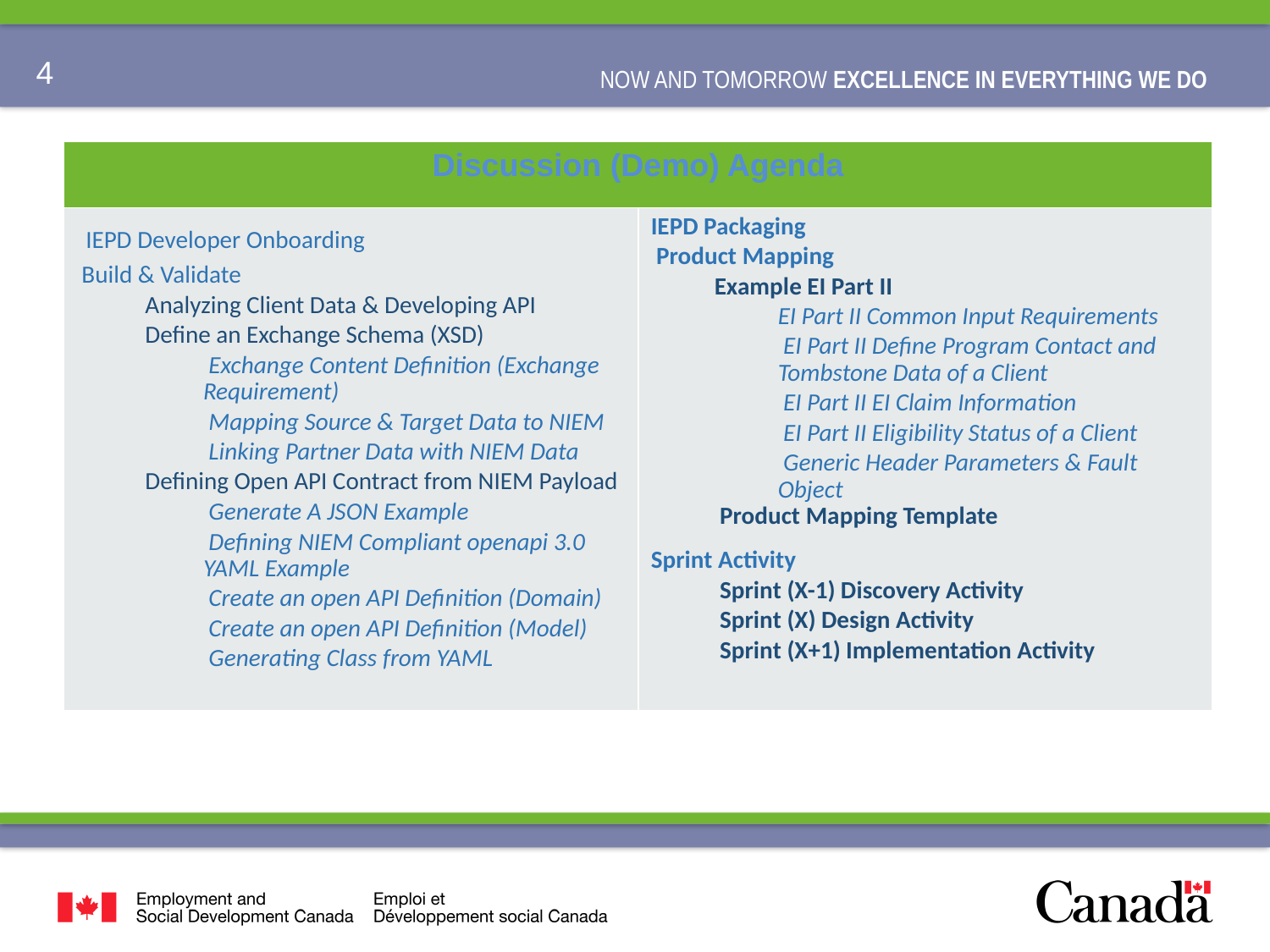

| Discussion (Demo) Agenda |  |
| --- | --- |
| IEPD Developer Onboarding Build & Validate Analyzing Client Data & Developing API Define an Exchange Schema (XSD) Exchange Content Definition (Exchange Requirement) Mapping Source & Target Data to NIEM Linking Partner Data with NIEM Data Defining Open API Contract from NIEM Payload Generate A JSON Example Defining NIEM Compliant openapi 3.0 YAML Example Create an open API Definition (Domain) Create an open API Definition (Model) Generating Class from YAML | IEPD Packaging Product Mapping Example EI Part II EI Part II Common Input Requirements EI Part II Define Program Contact and Tombstone Data of a Client EI Part II EI Claim Information EI Part II Eligibility Status of a Client Generic Header Parameters & Fault Object Product Mapping Template Sprint Activity Sprint (X-1) Discovery Activity Sprint (X) Design Activity Sprint (X+1) Implementation Activity |